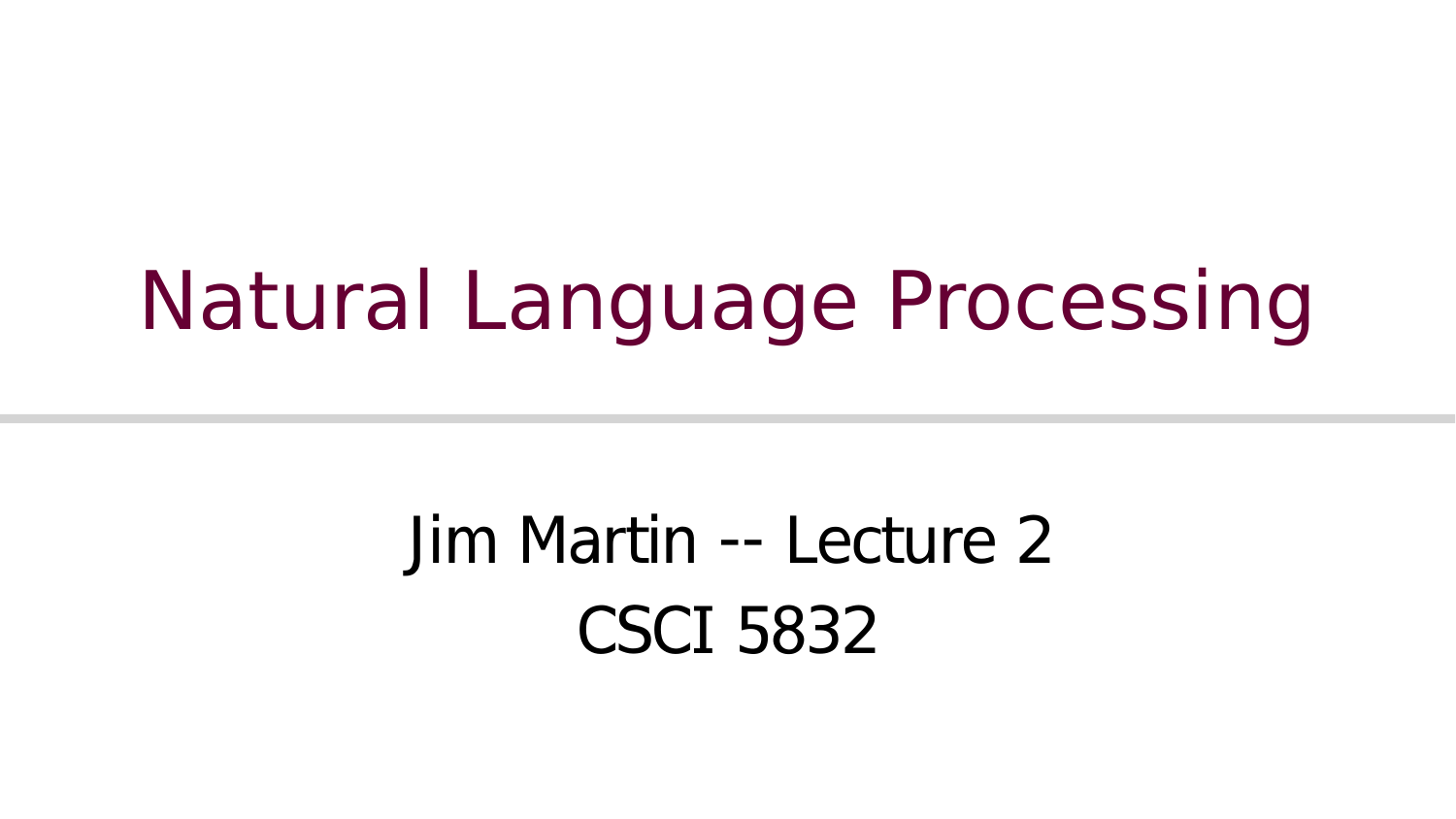

# Natural Language Processing
Jim Martin -- Lecture 2
CSCI 5832